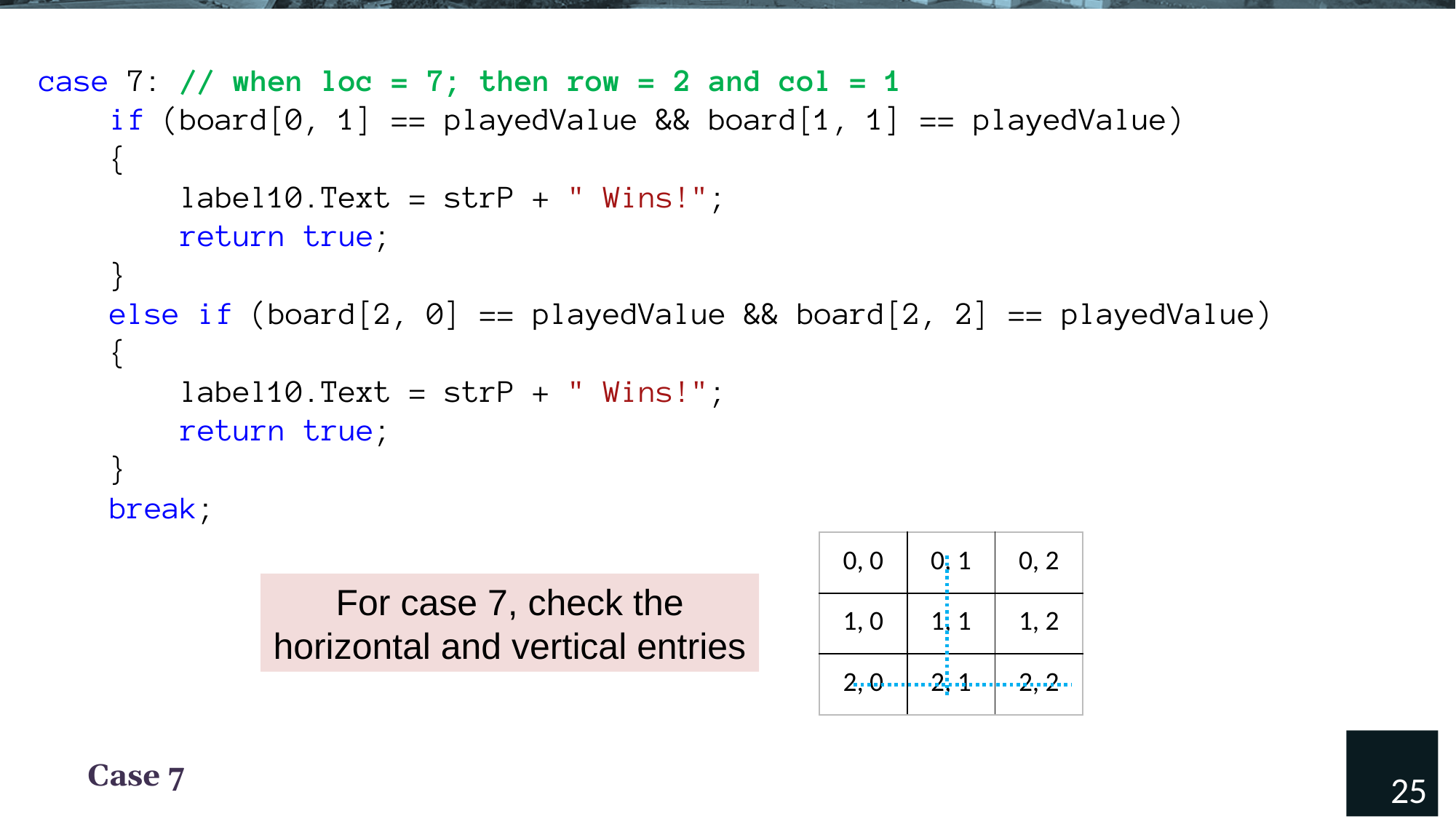

case 7: // when loc = 7; then row = 2 and col = 1
    if (board[0, 1] == playedValue && board[1, 1] == playedValue)
    {
        label10.Text = strP + " Wins!";
        return true;
    }
    else if (board[2, 0] == playedValue && board[2, 2] == playedValue)
    {
        label10.Text = strP + " Wins!";
        return true;
    }
    break;
| 0, 0 | 0, 1 | 0, 2 |
| --- | --- | --- |
| 1, 0 | 1, 1 | 1, 2 |
| 2, 0 | 2, 1 | 2, 2 |
For case 7, check the horizontal and vertical entries
25
Case 7